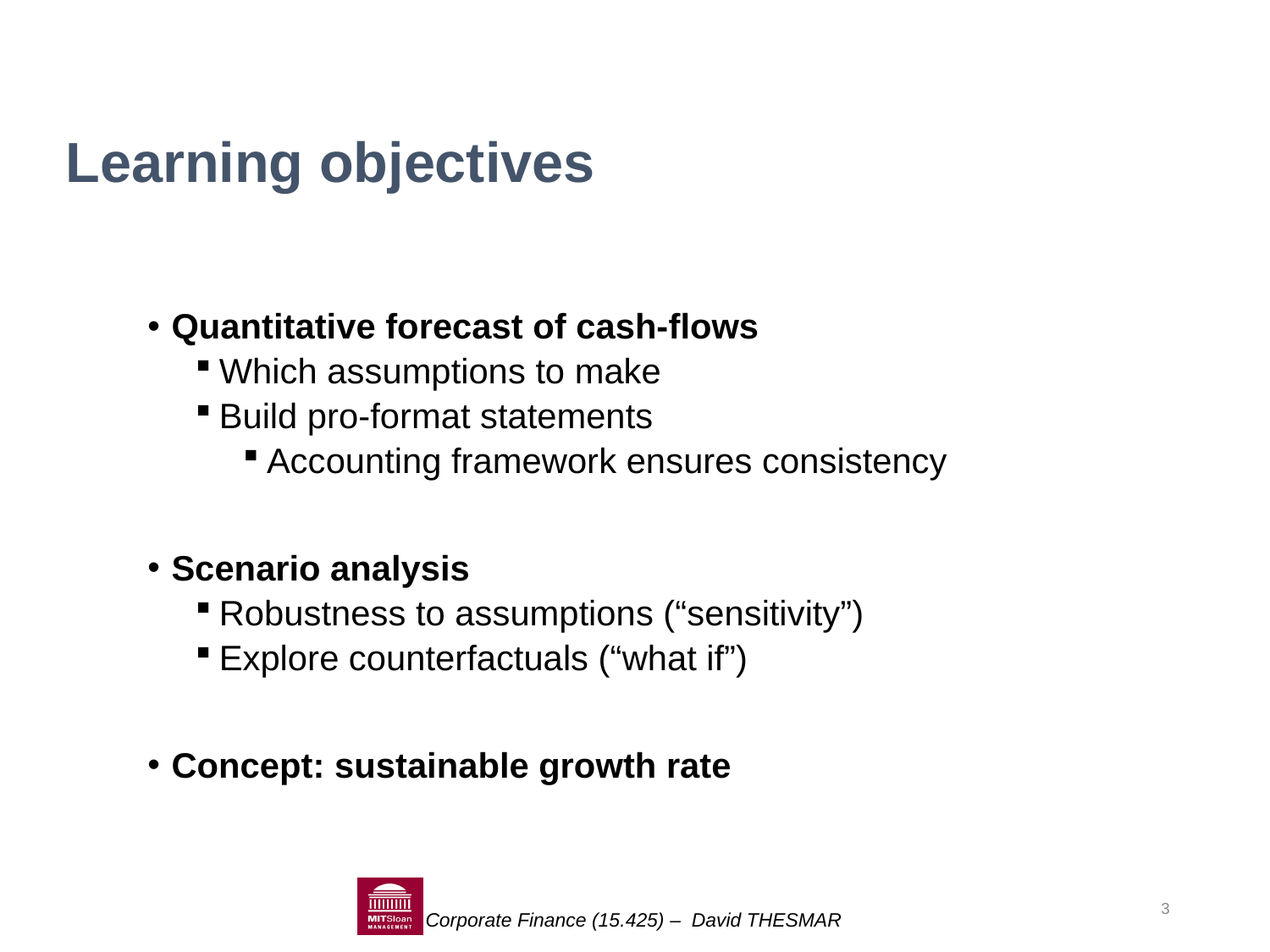

# Learning objectives

Quantitative forecast of cash-flows
Which assumptions to make
Build pro-format statements
Accounting framework ensures consistency

Scenario analysis
Robustness to assumptions (“sensitivity”)
Explore counterfactuals (“what if”)

Concept: sustainable growth rate
3